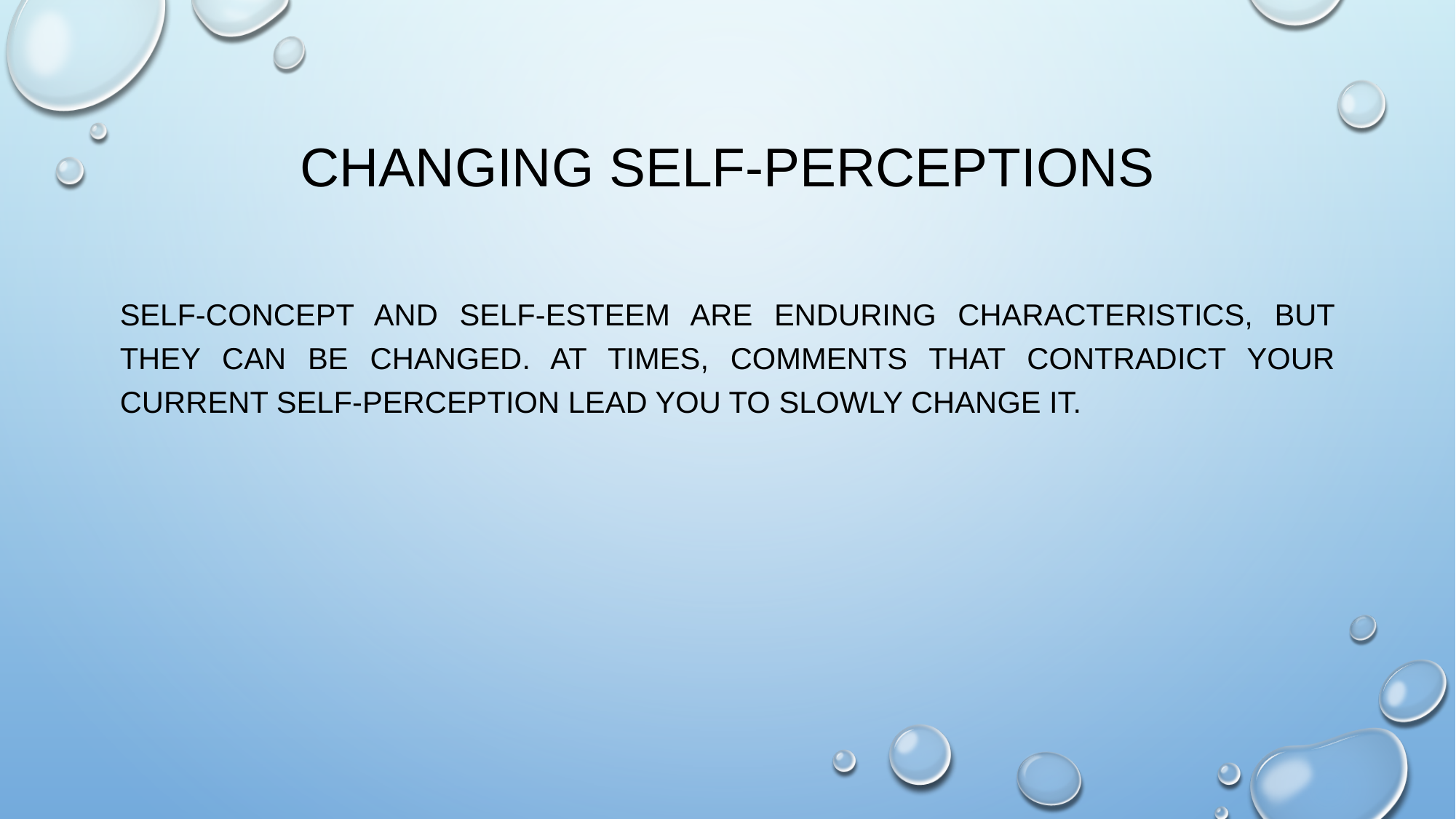

# Changing Self-Perceptions
Self-concept and self-esteem are enduring characteristics, but they can be changed. At times, comments that contradict your current self-perception lead you to slowly change it.